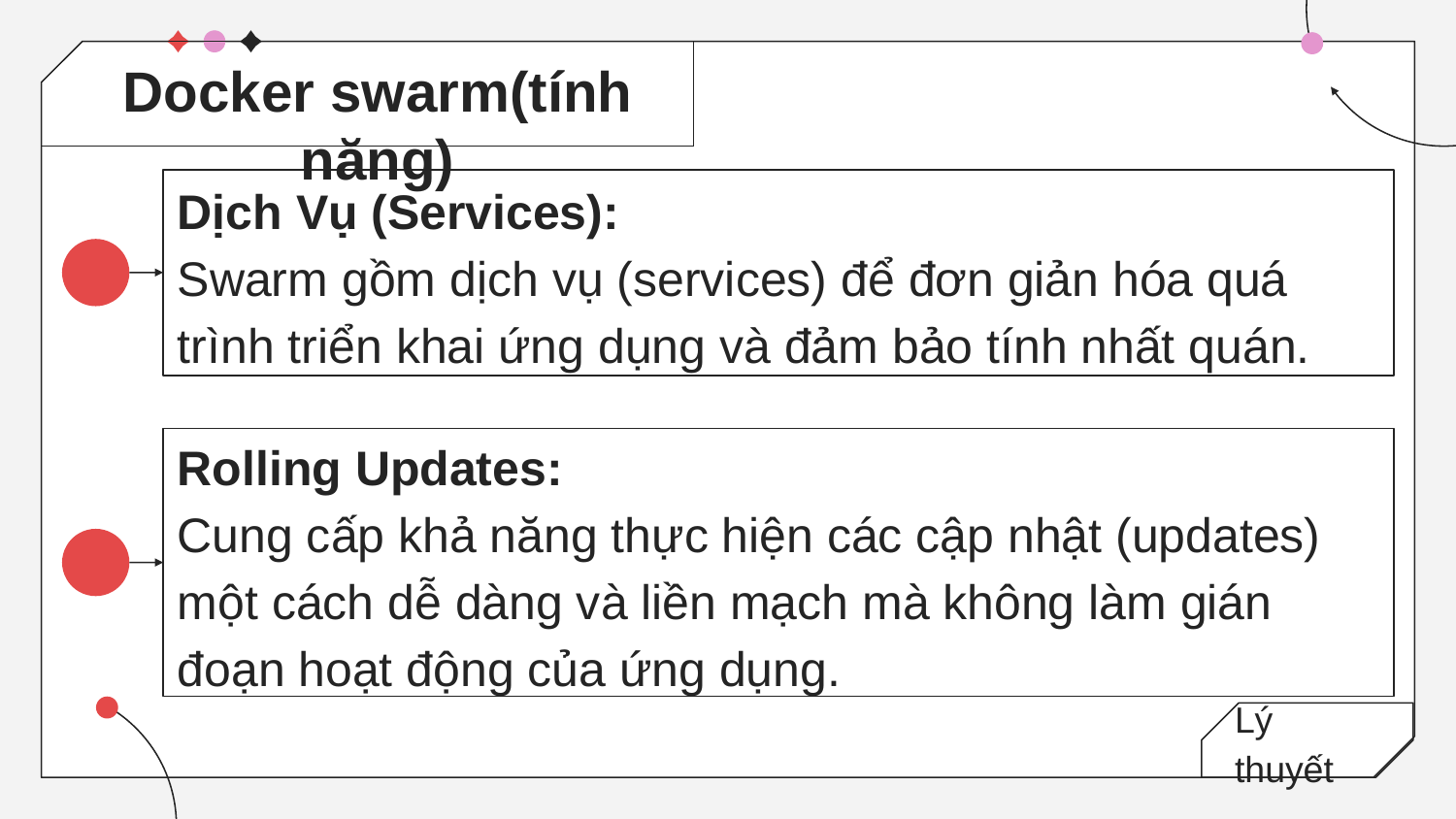

Docker swarm(tính năng)
Dịch Vụ (Services):
Swarm gồm dịch vụ (services) để đơn giản hóa quá trình triển khai ứng dụng và đảm bảo tính nhất quán.

Rolling Updates:
Cung cấp khả năng thực hiện các cập nhật (updates) một cách dễ dàng và liền mạch mà không làm gián đoạn hoạt động của ứng dụng.

Lý thuyết